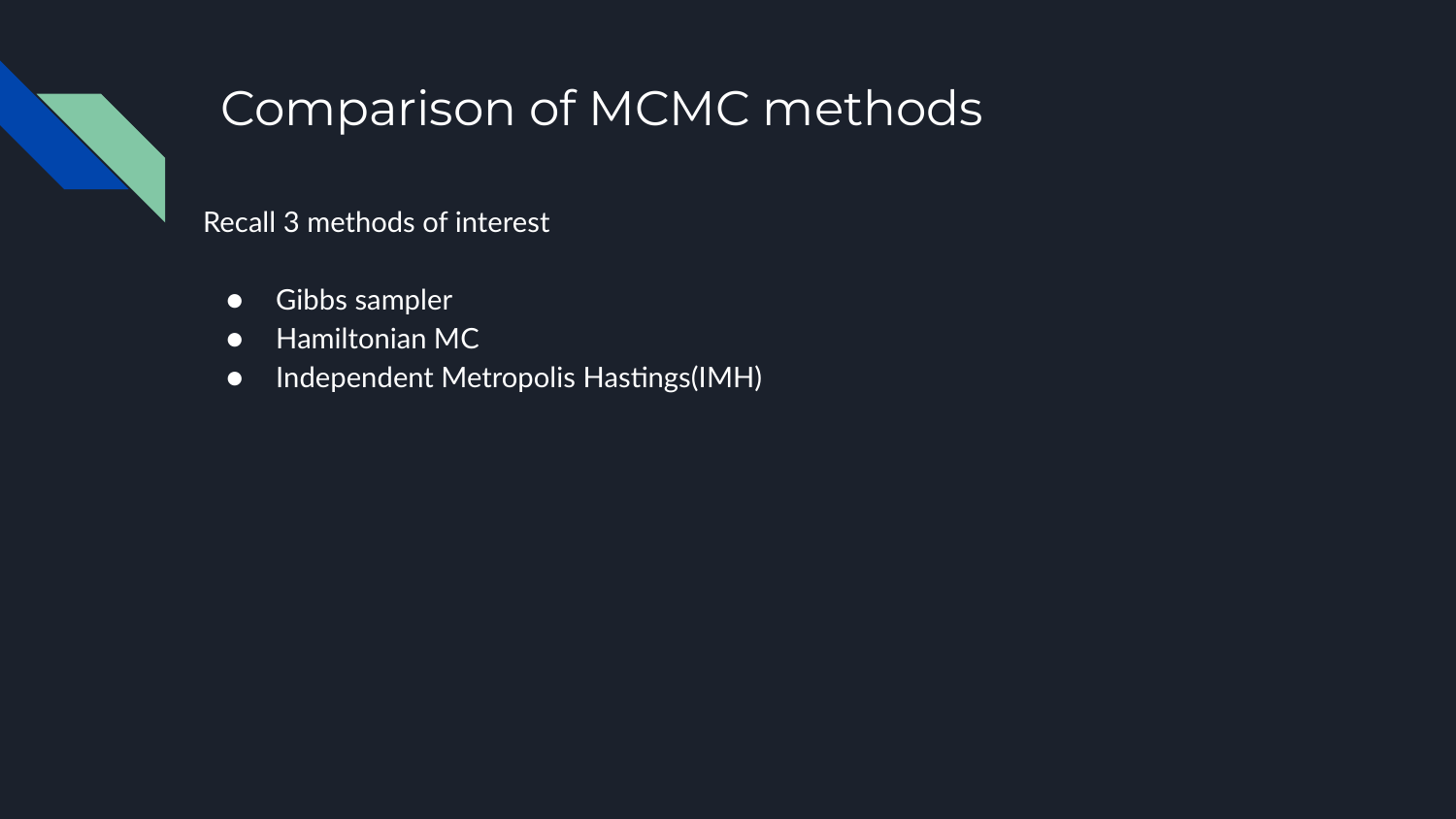

# Comparison of MCMC methods
Recall 3 methods of interest

Gibbs sampler
Hamiltonian MC
Independent Metropolis Hastings(IMH)